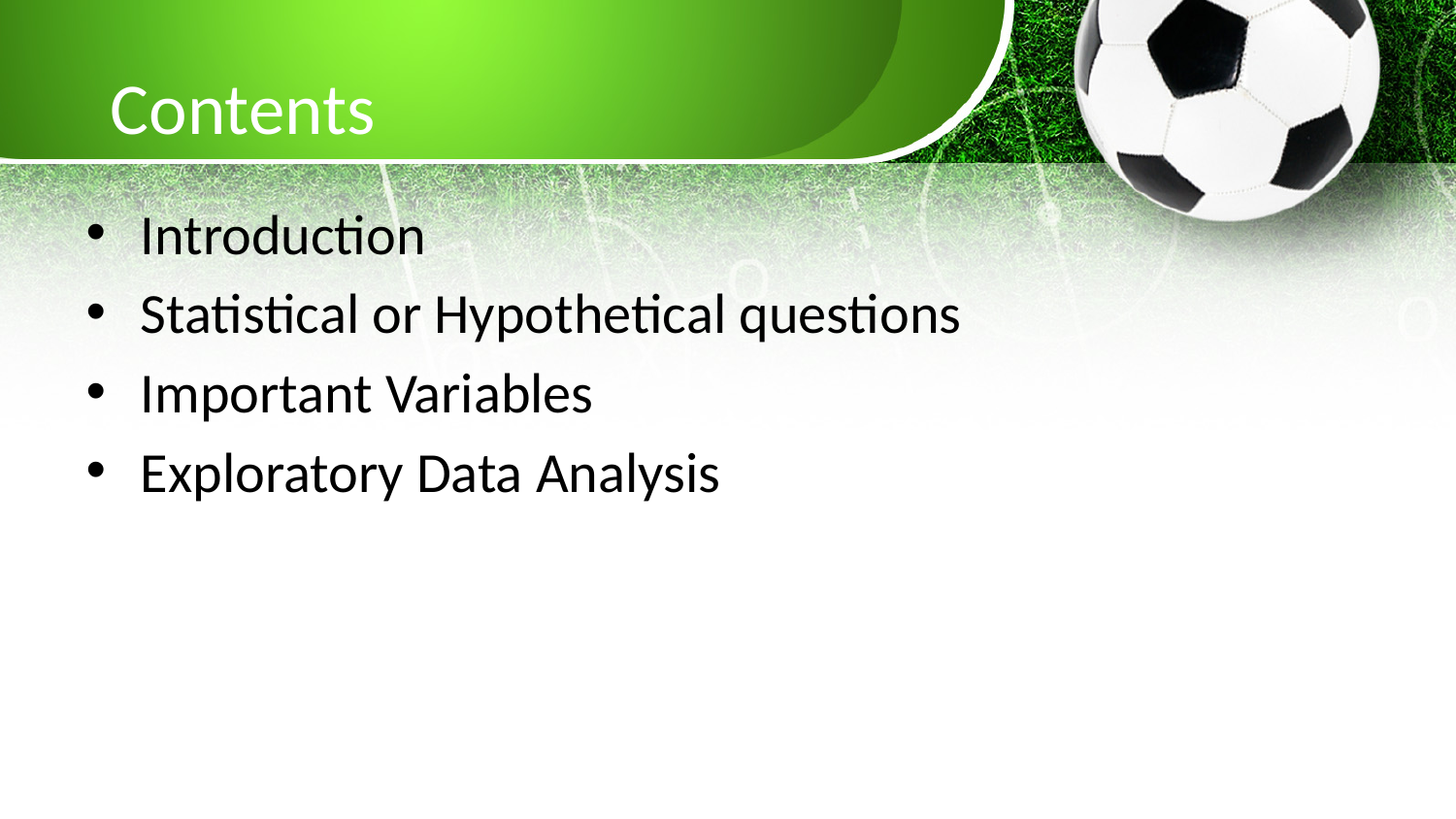

# Contents
Introduction
Statistical or Hypothetical questions
Important Variables
Exploratory Data Analysis